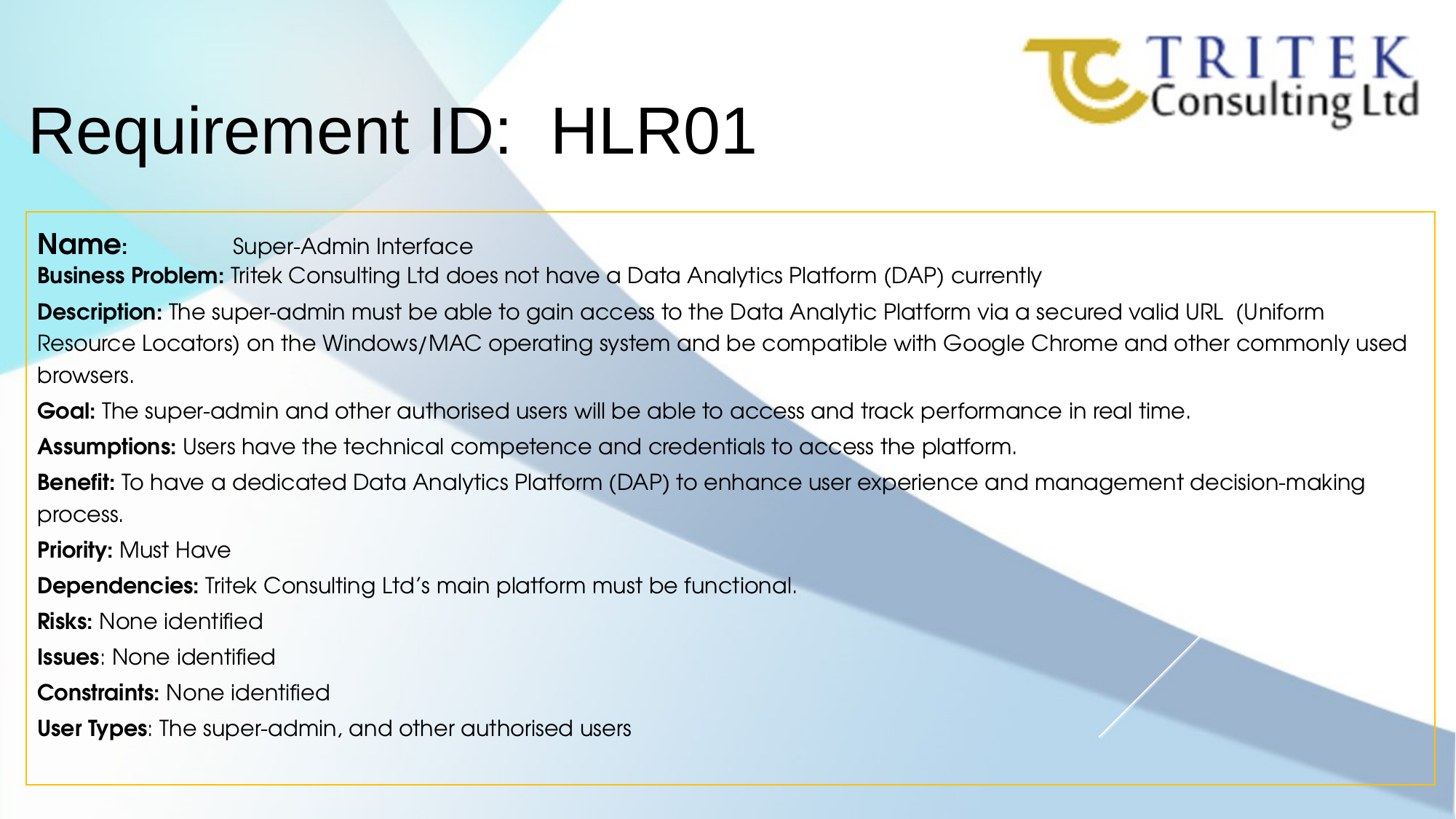

Requirement ID:  HLR01

Name:                 Super-Admin Interface
Business Problem: Tritek Consulting Ltd does not have a Data Analytics Platform (DAP) currently
Description: The super-admin must be able to gain access to the Data Analytic Platform via a secured valid URL  (Uniform Resource Locators) on the Windows/MAC operating system and be compatible with Google Chrome and other commonly used browsers.
Goal: The super-admin and other authorised users will be able to access and track performance in real time.
Assumptions: Users have the technical competence and credentials to access the platform.
Benefit: To have a dedicated Data Analytics Platform (DAP) to enhance user experience and management decision-making process.
Priority: Must Have
Dependencies: Tritek Consulting Ltd’s main platform must be functional.
Risks: None identified
Issues: None identified
Constraints: None identified
User Types: The super-admin, and other authorised users